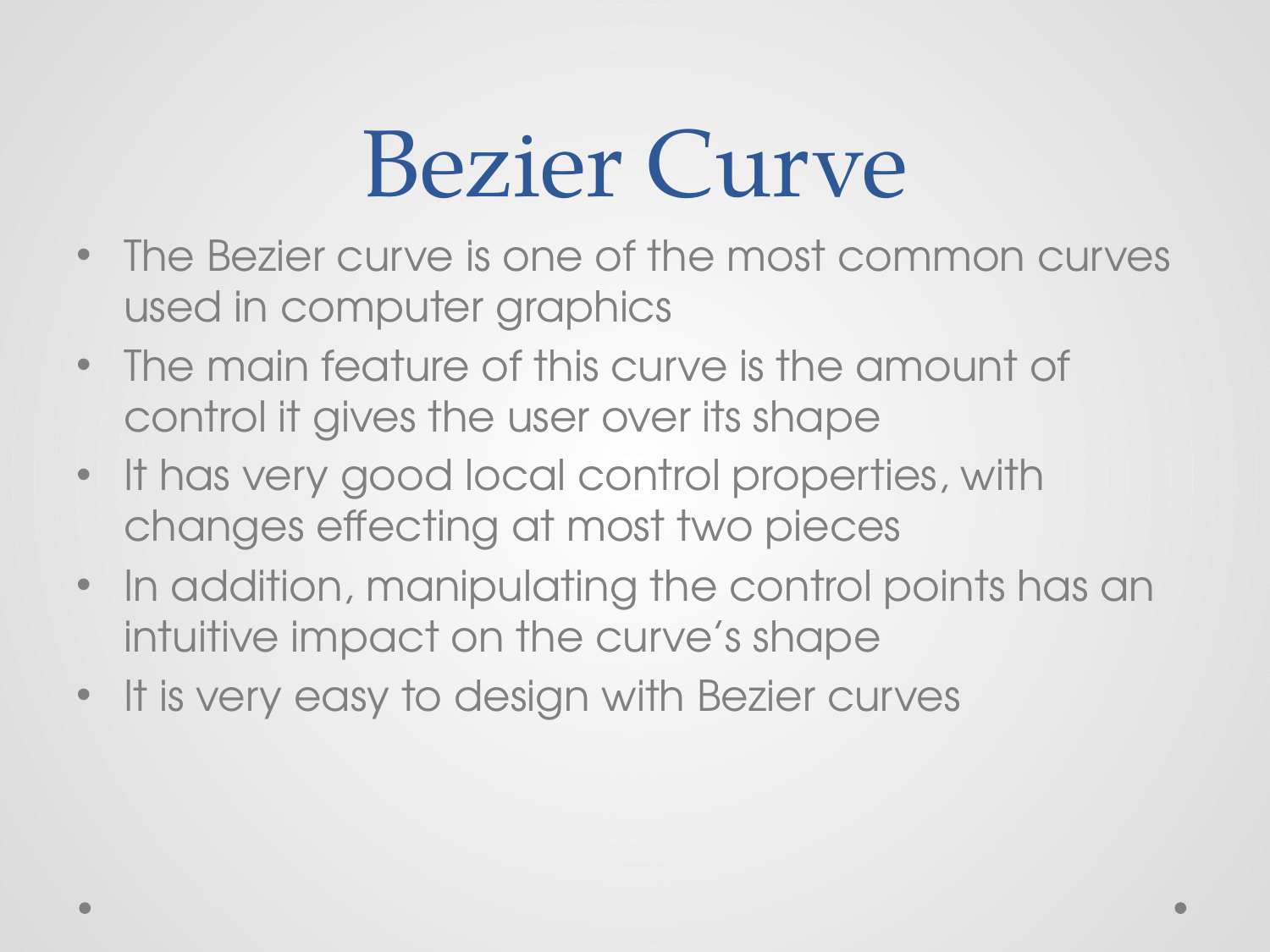

# Bezier Curve
The Bezier curve is one of the most common curves used in computer graphics
The main feature of this curve is the amount of control it gives the user over its shape
It has very good local control properties, with changes effecting at most two pieces
In addition, manipulating the control points has an intuitive impact on the curve’s shape
It is very easy to design with Bezier curves